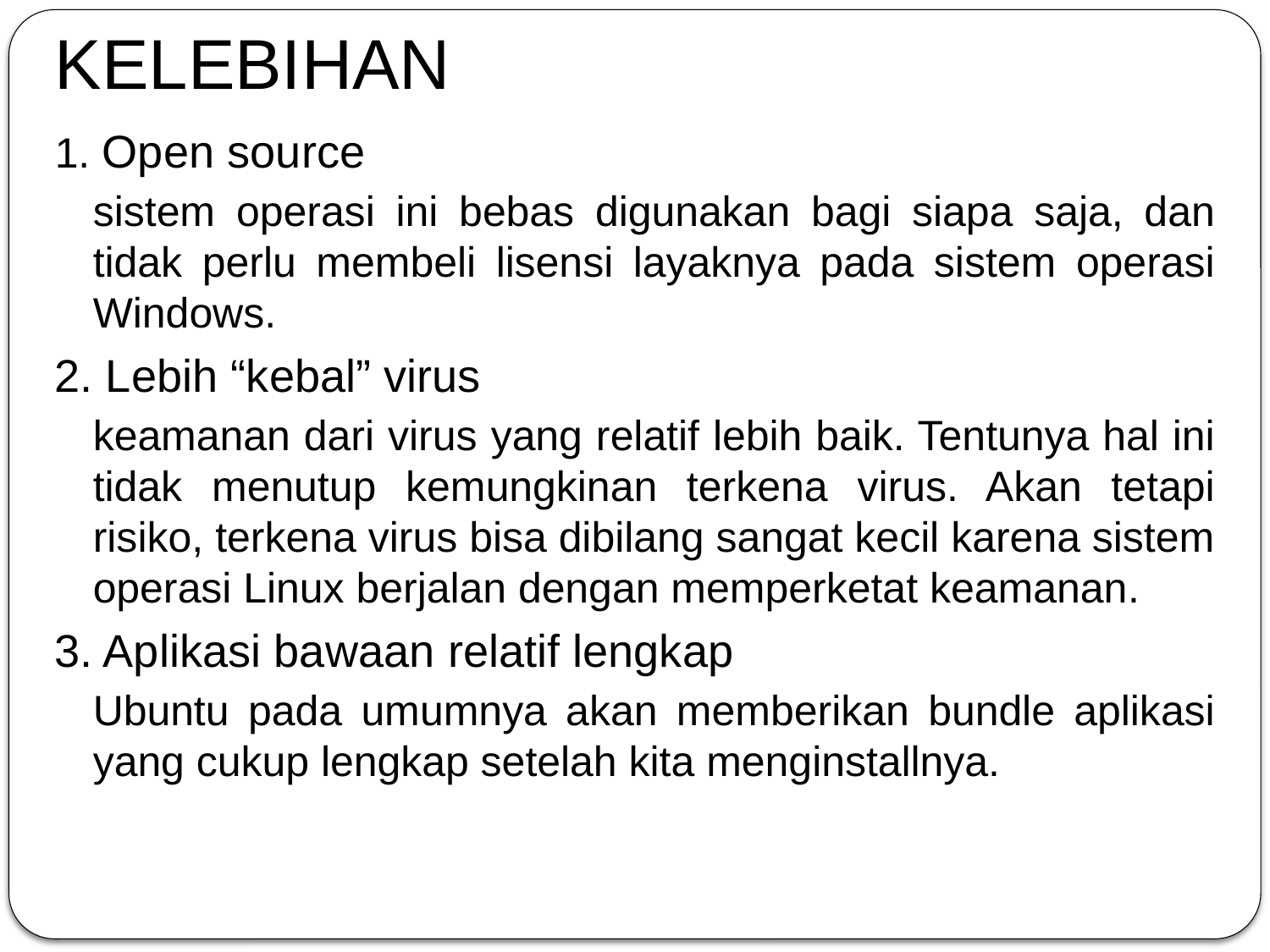

# KELEBIHAN
1. Open source
sistem operasi ini bebas digunakan bagi siapa saja, dan tidak perlu membeli lisensi layaknya pada sistem operasi Windows.
2. Lebih “kebal” virus
keamanan dari virus yang relatif lebih baik. Tentunya hal ini tidak menutup kemungkinan terkena virus. Akan tetapi risiko, terkena virus bisa dibilang sangat kecil karena sistem operasi Linux berjalan dengan memperketat keamanan.
3. Aplikasi bawaan relatif lengkap
Ubuntu pada umumnya akan memberikan bundle aplikasi yang cukup lengkap setelah kita menginstallnya.